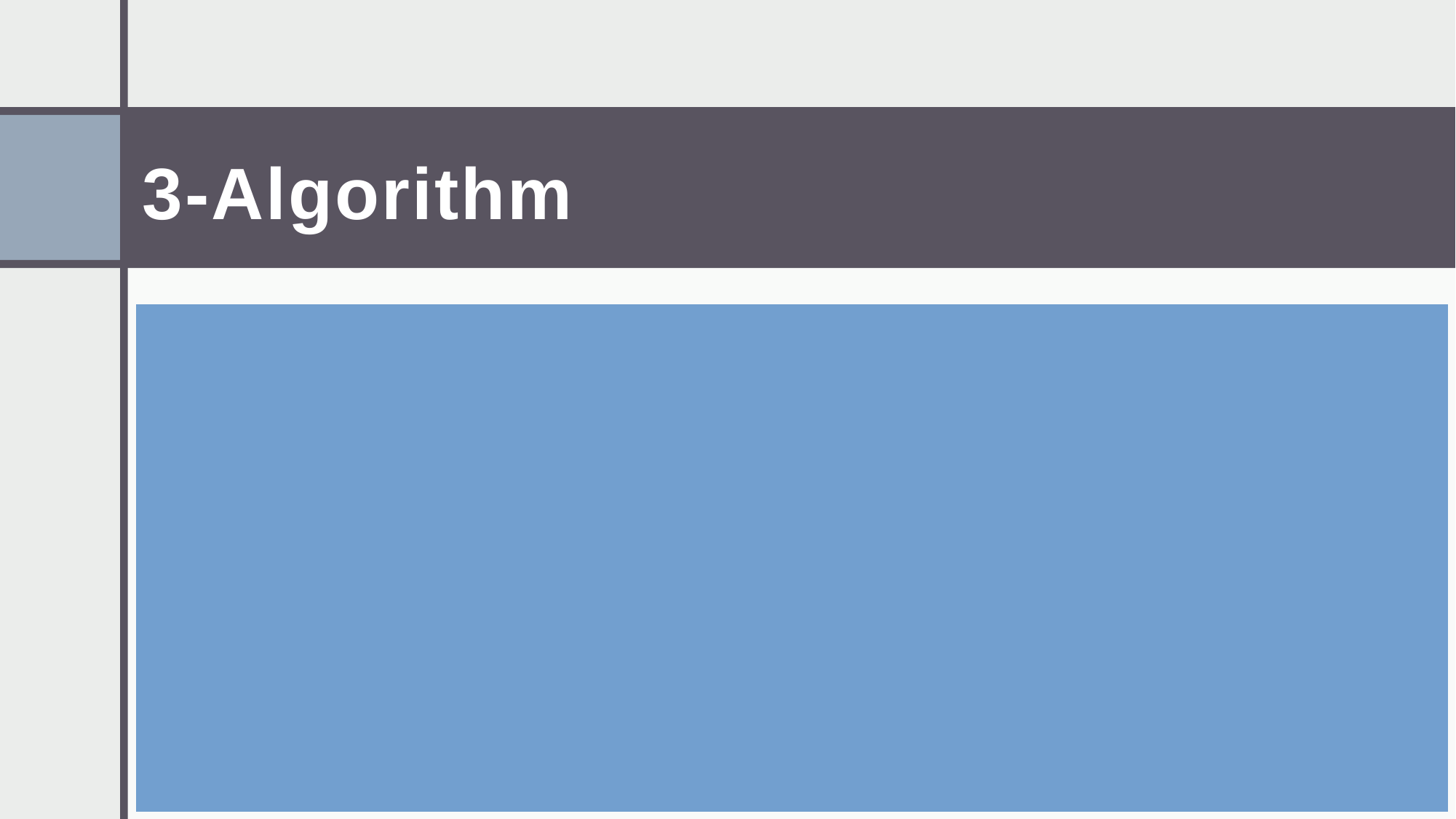

# 3-Algorithm
Imagine you have two sets of signatures: one set you know is genuine (from the person whose signature is in question), and one that is the questioned signature (the one you want to verify).
The algorithm works by:
1. Data Acquisition:
Image Capture: High-resolution digital images are captured of both the questioned signature (the one whose authenticity is in question) and known genuine signatures (exemplar signatures) of the alleged writer. This might involve scanners, specialized forensic cameras, or even microscopic imaging if the signature is faint or damaged.